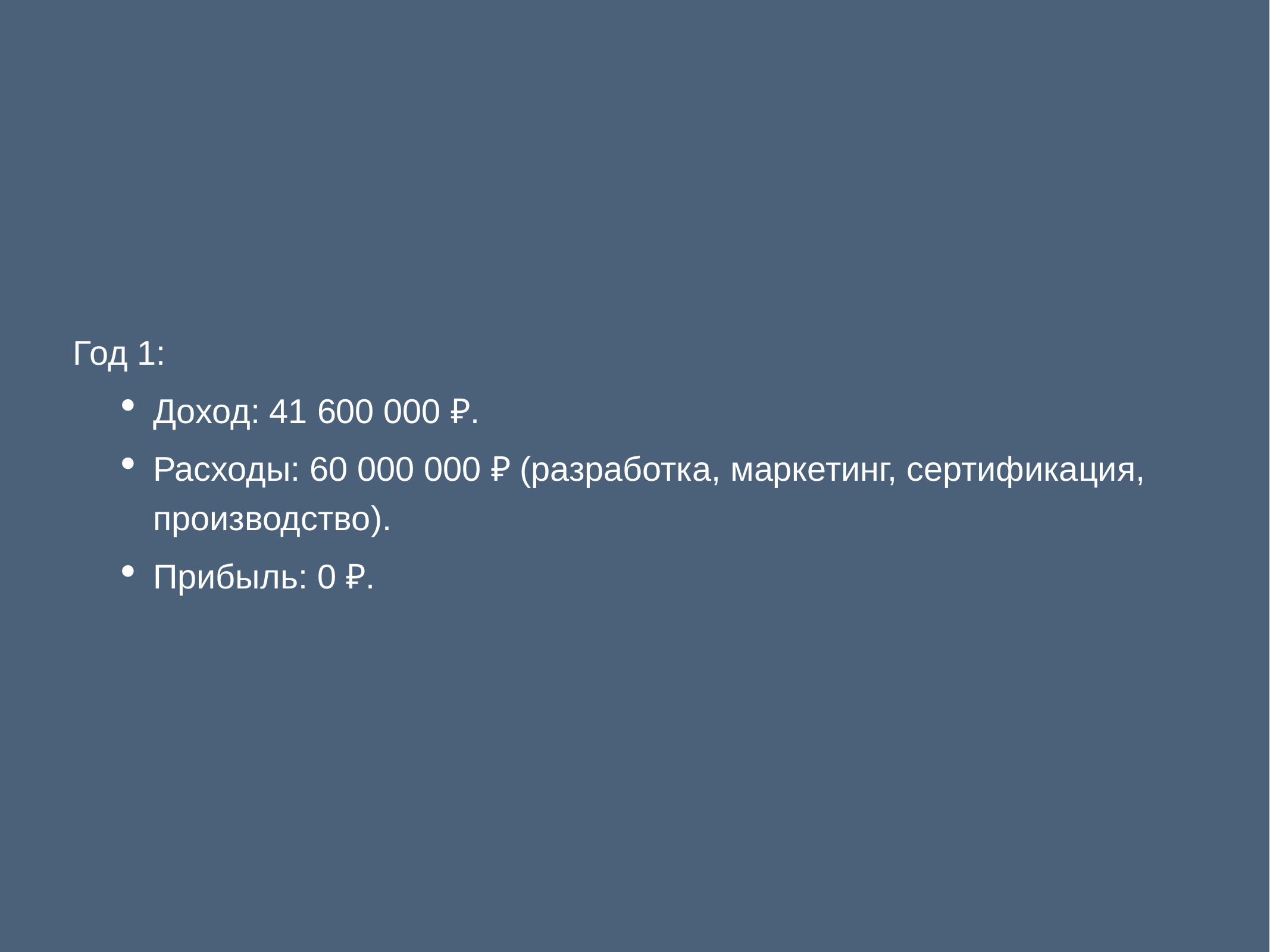

# Год 1:
Доход: 41 600 000 ₽.
Расходы: 60 000 000 ₽ (разработка, маркетинг, сертификация, производство).
Прибыль: 0 ₽.